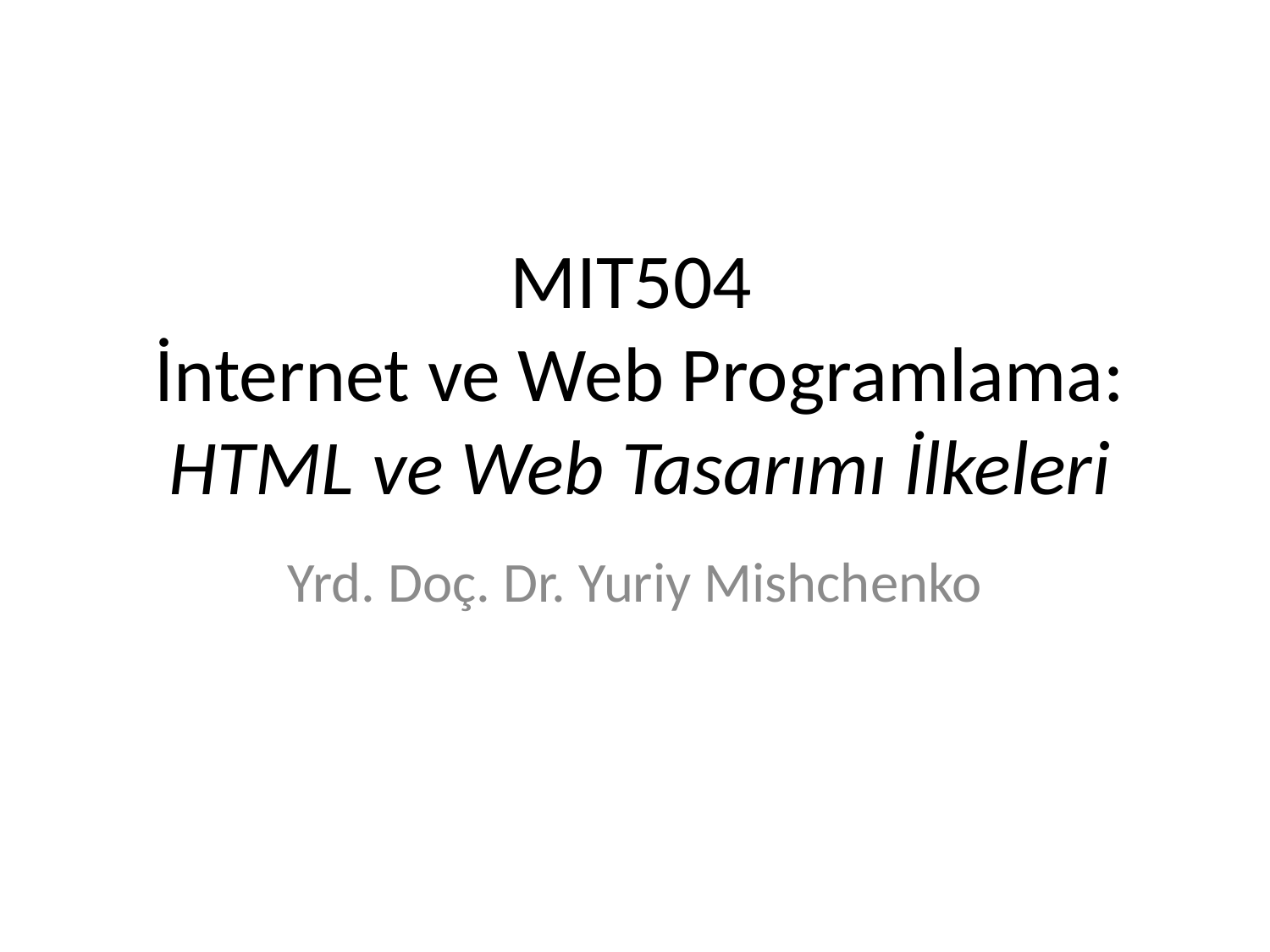

# MIT504 İnternet ve Web Programlama: HTML ve Web Tasarımı İlkeleri
Yrd. Doç. Dr. Yuriy Mishchenko